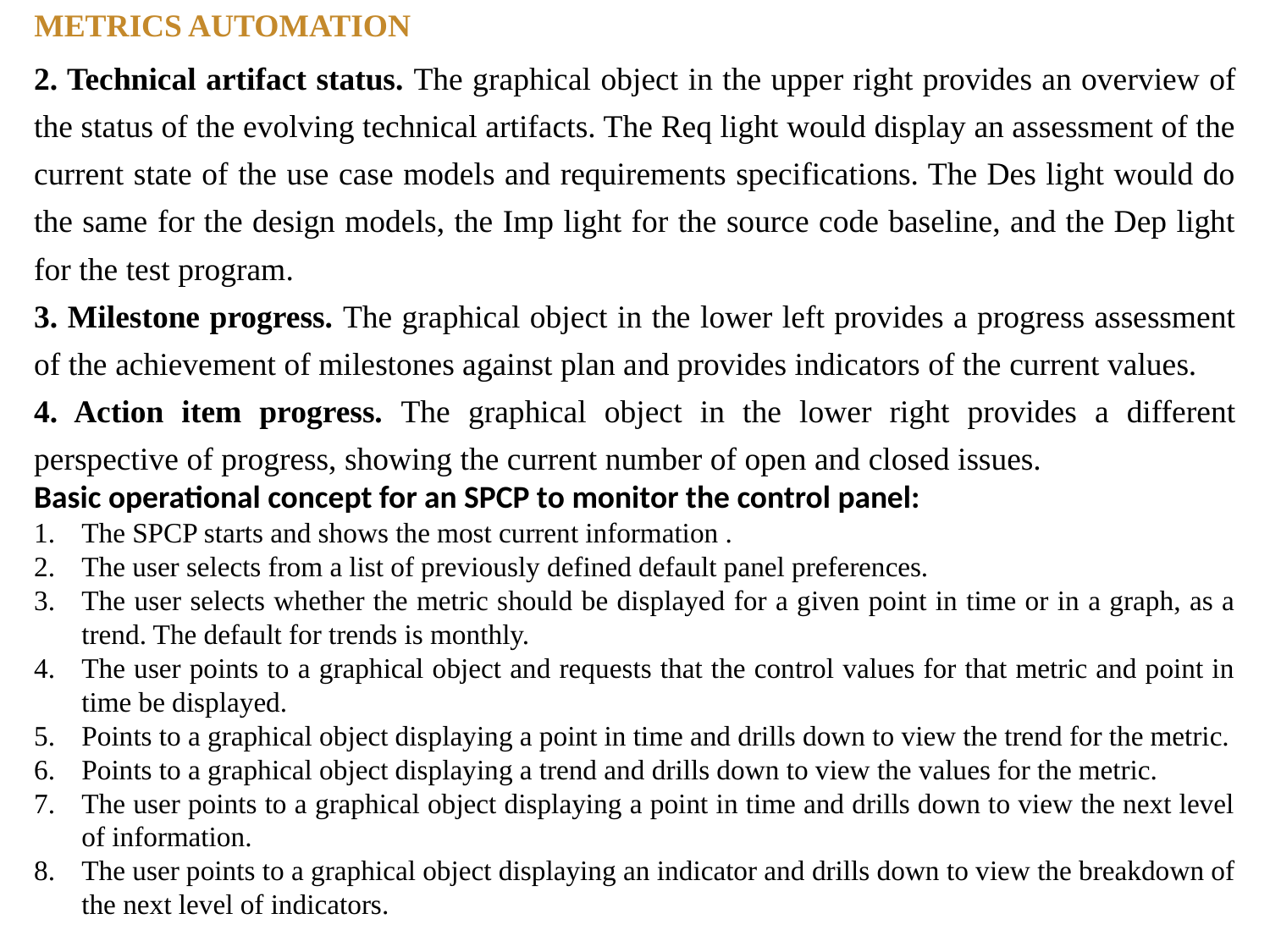

# METRICS AUTOMATION
2. Technical artifact status. The graphical object in the upper right provides an overview of the status of the evolving technical artifacts. The Req light would display an assessment of the current state of the use case models and requirements specifications. The Des light would do the same for the design models, the Imp light for the source code baseline, and the Dep light for the test program.
3. Milestone progress. The graphical object in the lower left provides a progress assessment of the achievement of milestones against plan and provides indicators of the current values.
4. Action item progress. The graphical object in the lower right provides a different perspective of progress, showing the current number of open and closed issues.
Basic operational concept for an SPCP to monitor the control panel:
The SPCP starts and shows the most current information .
The user selects from a list of previously defined default panel preferences.
The user selects whether the metric should be displayed for a given point in time or in a graph, as a trend. The default for trends is monthly.
The user points to a graphical object and requests that the control values for that metric and point in time be displayed.
Points to a graphical object displaying a point in time and drills down to view the trend for the metric.
Points to a graphical object displaying a trend and drills down to view the values for the metric.
The user points to a graphical object displaying a point in time and drills down to view the next level of information.
The user points to a graphical object displaying an indicator and drills down to view the breakdown of the next level of indicators.